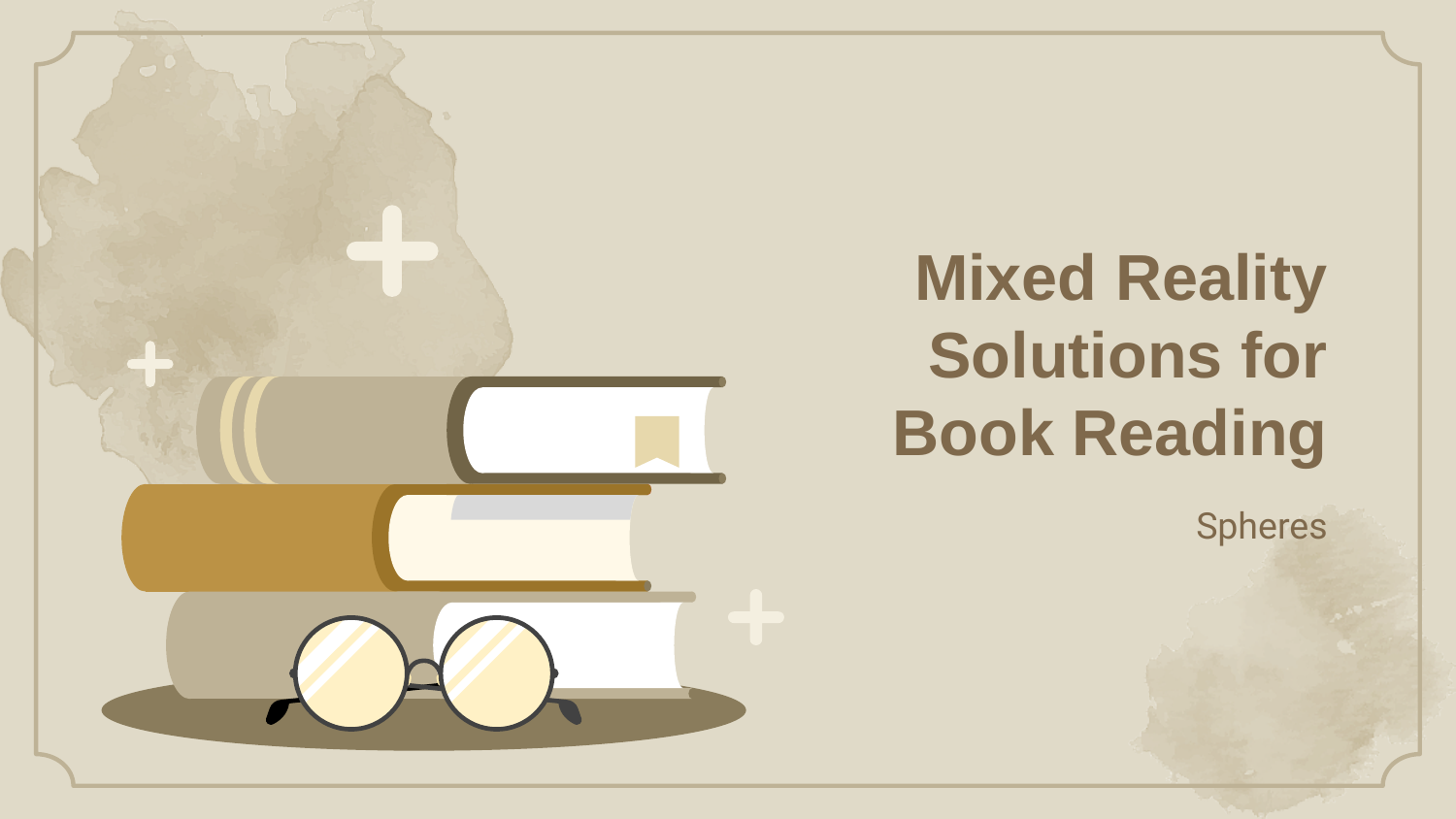

# Mixed Reality Solutions for Book Reading

Spheres